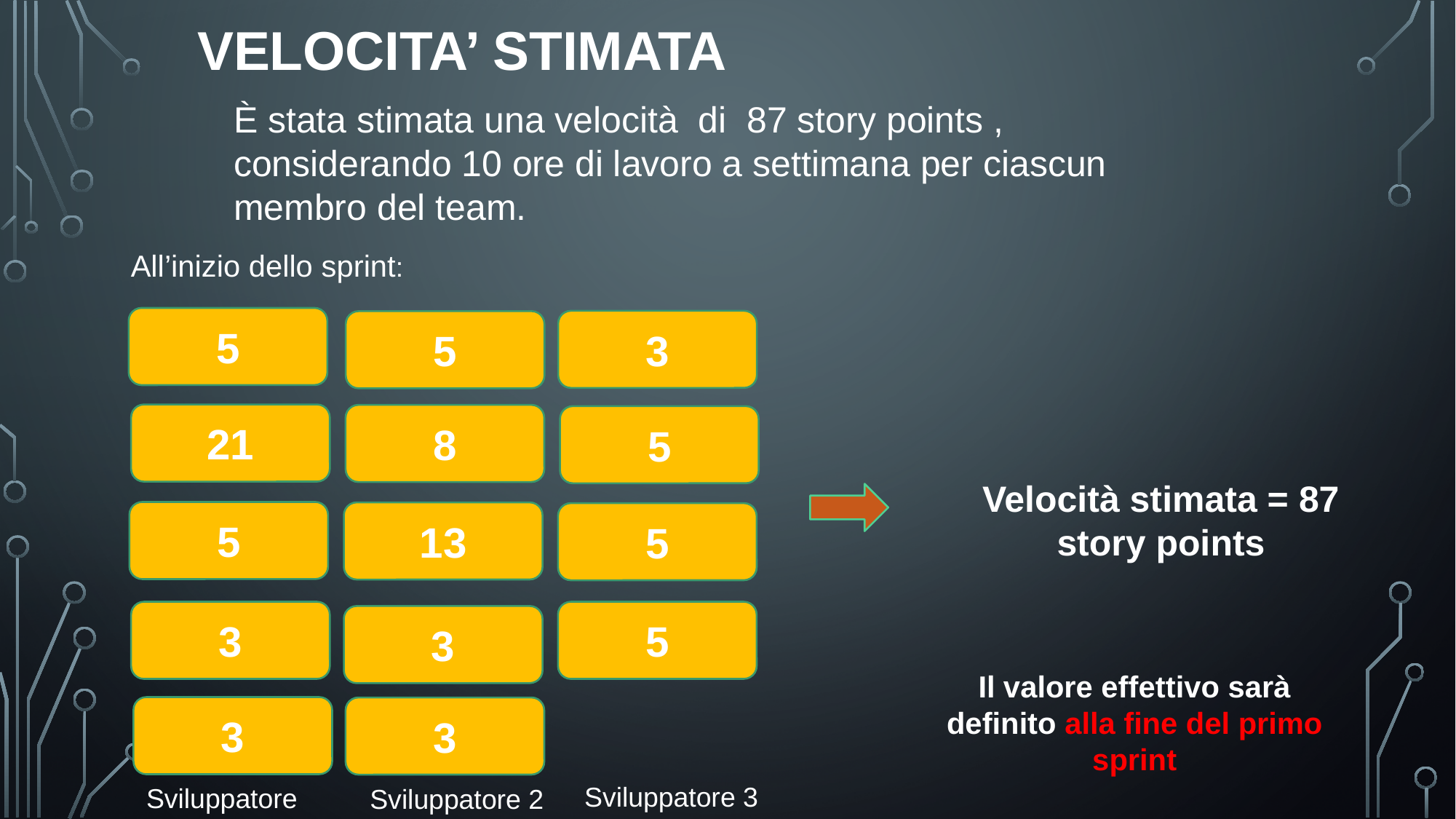

VELOCITA’ STIMATA
È stata stimata una velocità  di  87 story points , considerando 10 ore di lavoro a settimana per ciascun membro del team.

All’inizio dello sprint:
5
3
5
21
8
5
Velocità stimata = 87 story points

5
13
5
3
5
3
Il valore effettivo sarà definito alla fine del primo sprint
3
3
Sviluppatore 3
Sviluppatore 1
Sviluppatore 2